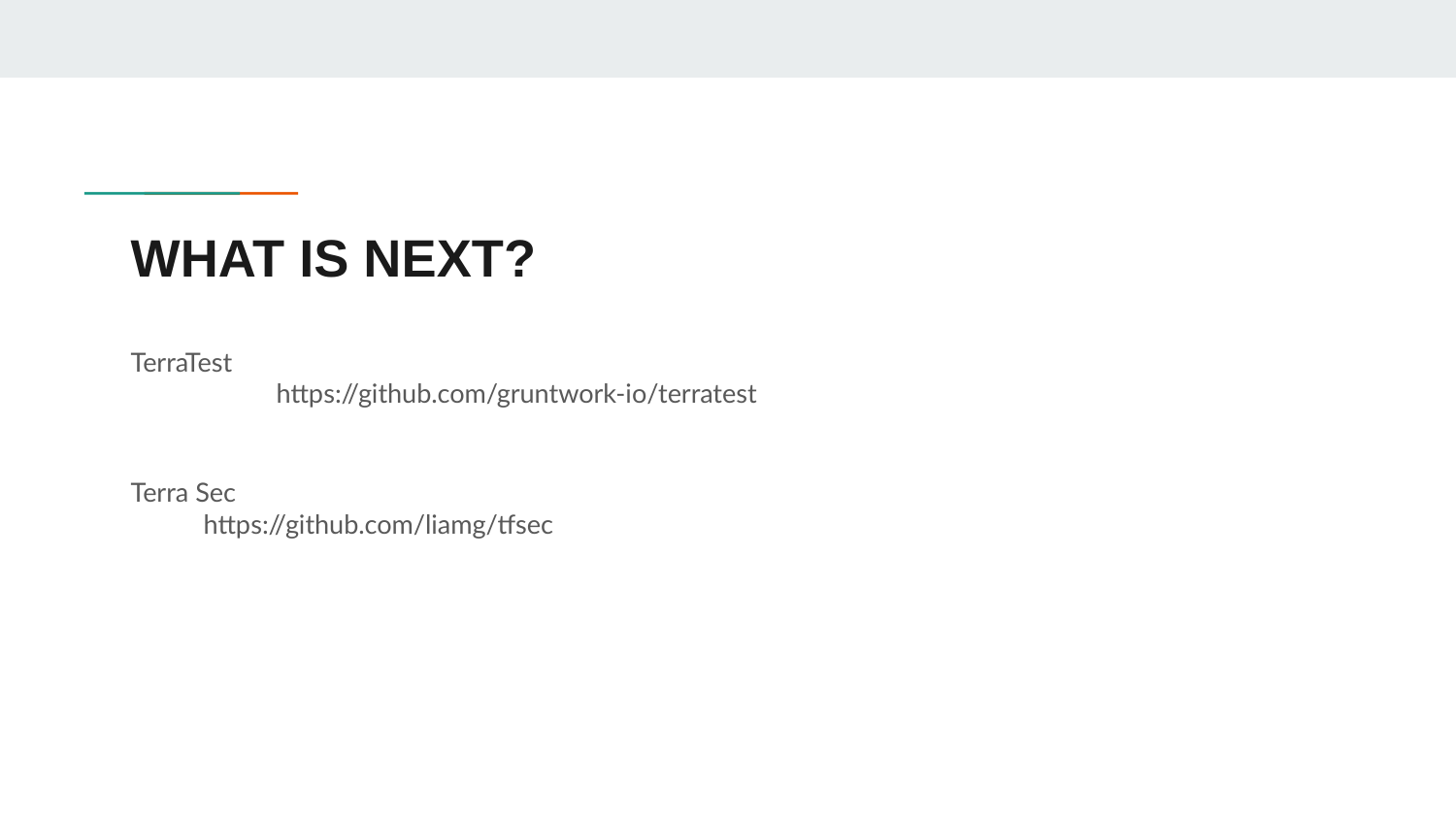

# WHAT IS NEXT?
TerraTest
	https://github.com/gruntwork-io/terratest

Terra Sec
https://github.com/liamg/tfsec